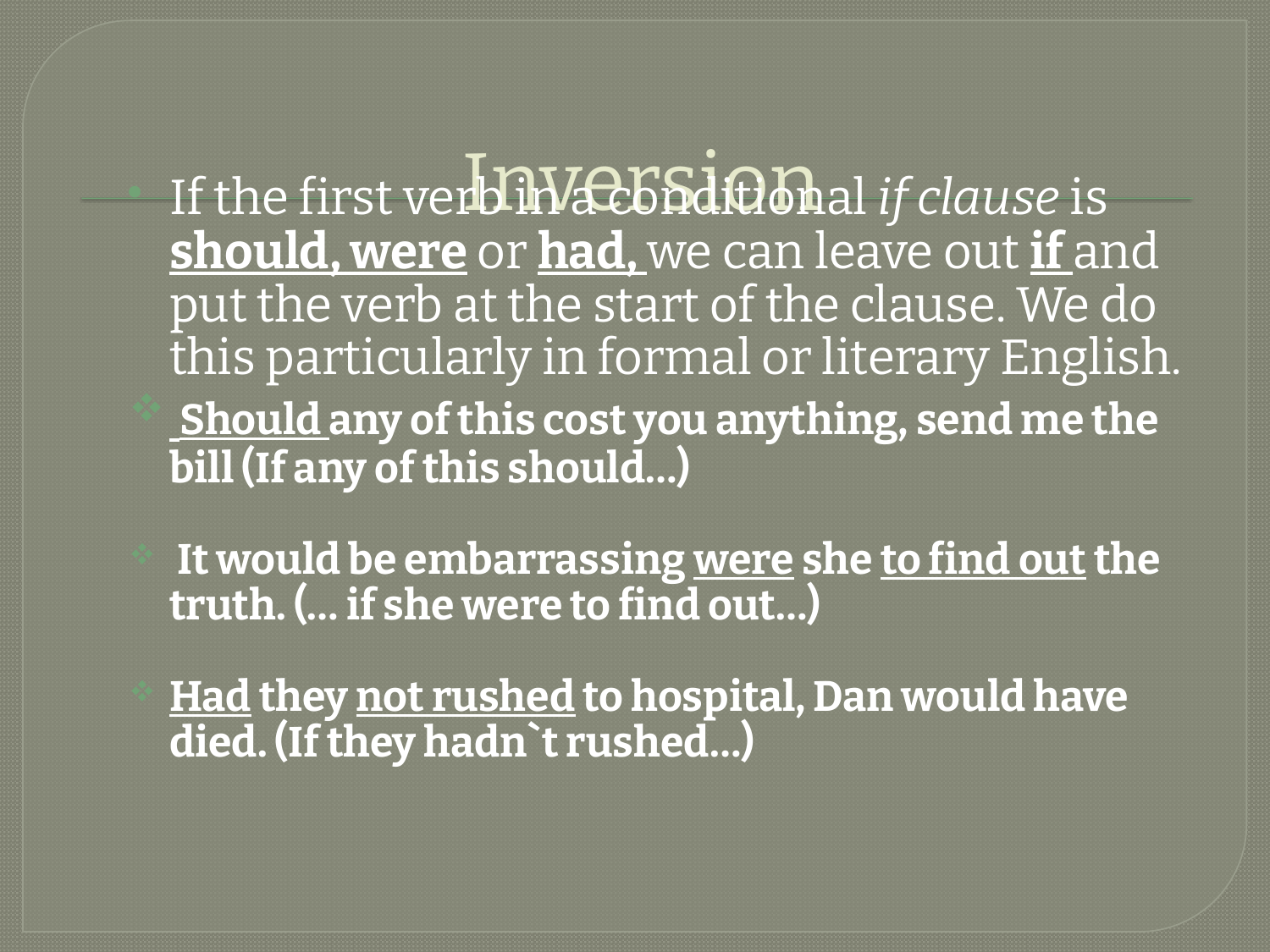

# Inversion
If the first verb in a conditional if clause is should, were or had, we can leave out if and put the verb at the start of the clause. We do this particularly in formal or literary English.
 Should any of this cost you anything, send me the bill (If any of this should…)

 It would be embarrassing were she to find out the truth. (… if she were to find out…)

Had they not rushed to hospital, Dan would have died. (If they hadn`t rushed…)